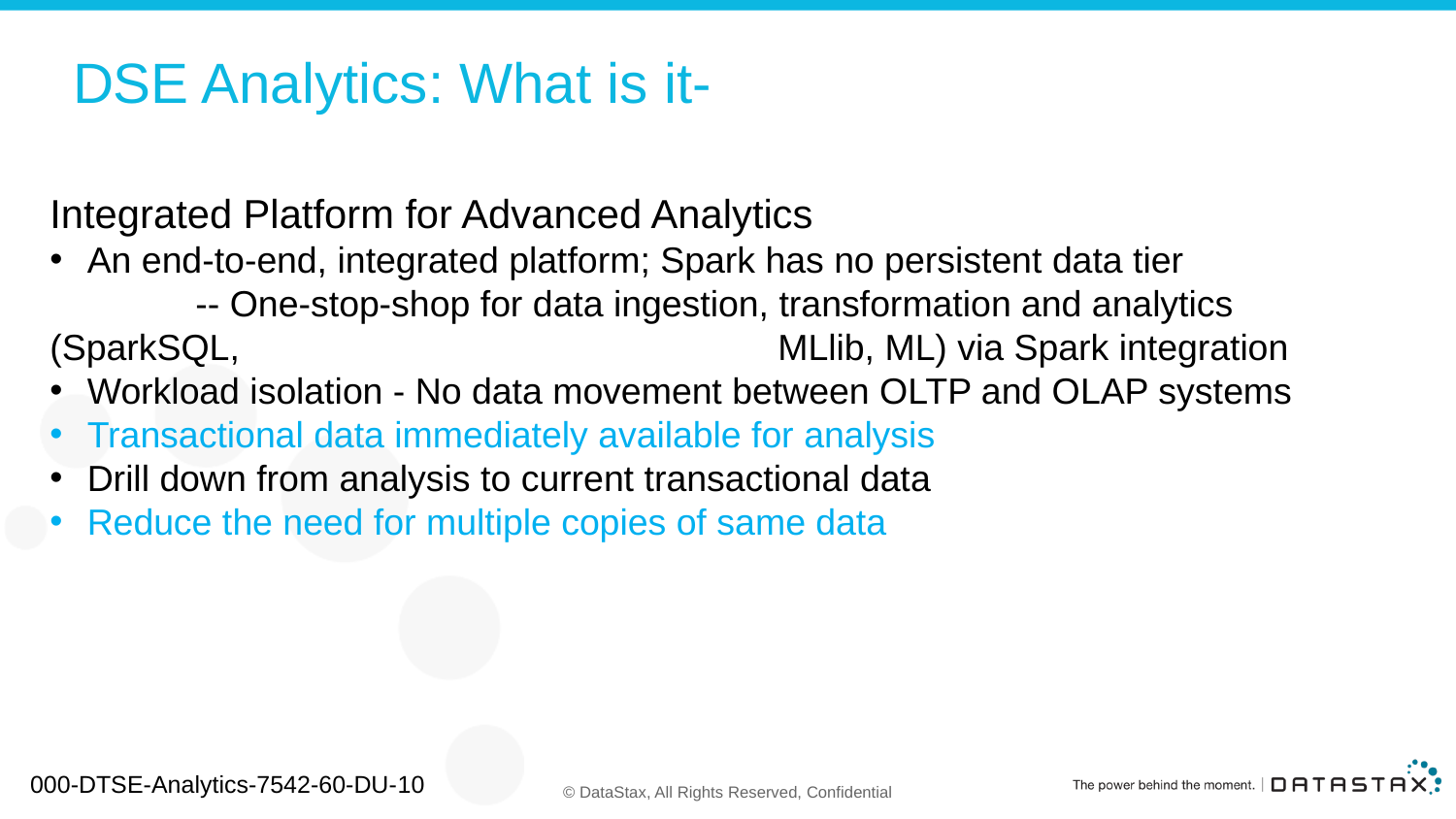

# DSE Analytics: What is it-
Integrated Platform for Advanced Analytics
An end-to-end, integrated platform; Spark has no persistent data tier
		-- One-stop-shop for data ingestion, transformation and analytics (SparkSQL, 				MLlib, ML) via Spark integration
Workload isolation - No data movement between OLTP and OLAP systems
Transactional data immediately available for analysis
Drill down from analysis to current transactional data
Reduce the need for multiple copies of same data

000-DTSE-Analytics-7542-60-DU-10